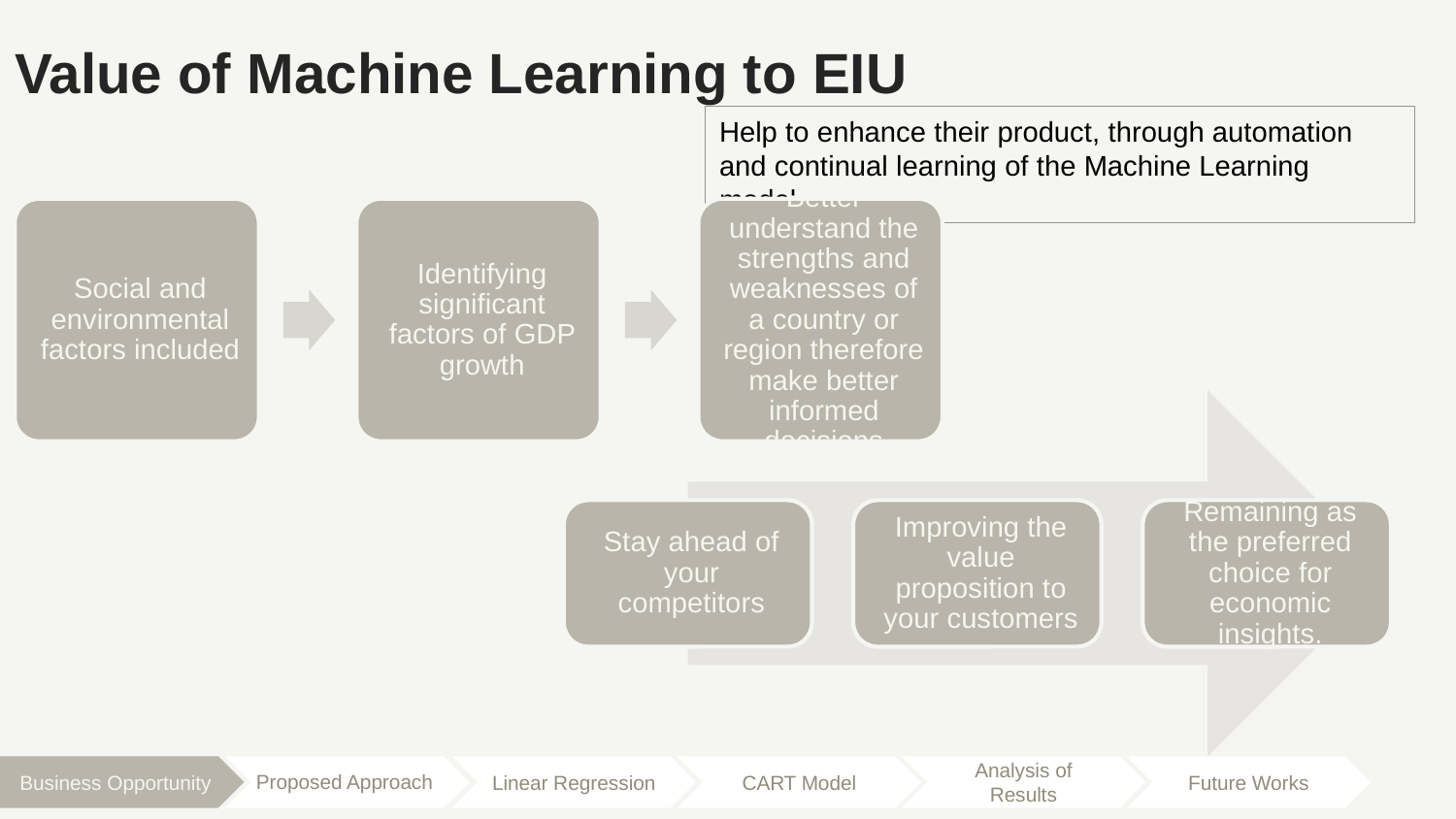

Value of Machine Learning to EIU
Help to enhance their product, through automation and continual learning of the Machine Learning model.
Social and environmental factors included

Identifying significant factors of GDP growth

Better understand the strengths and weaknesses of a country or region therefore make better informed decisions
Stay ahead of your competitors
Improving the value proposition to your customers
Remaining as the preferred choice for economic insights.